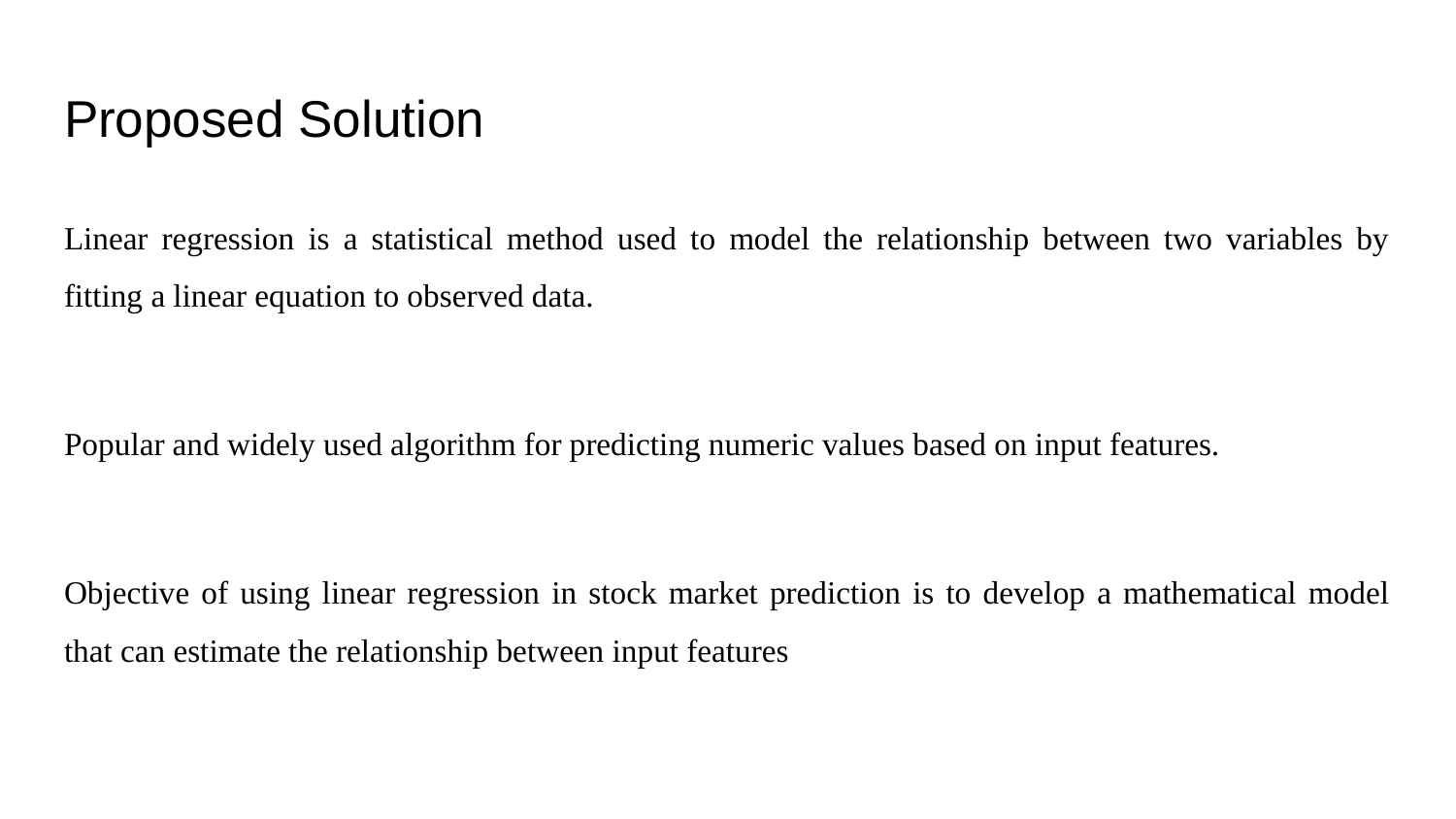

# Proposed Solution
Linear regression is a statistical method used to model the relationship between two variables by fitting a linear equation to observed data.

Popular and widely used algorithm for predicting numeric values based on input features.

Objective of using linear regression in stock market prediction is to develop a mathematical model that can estimate the relationship between input features